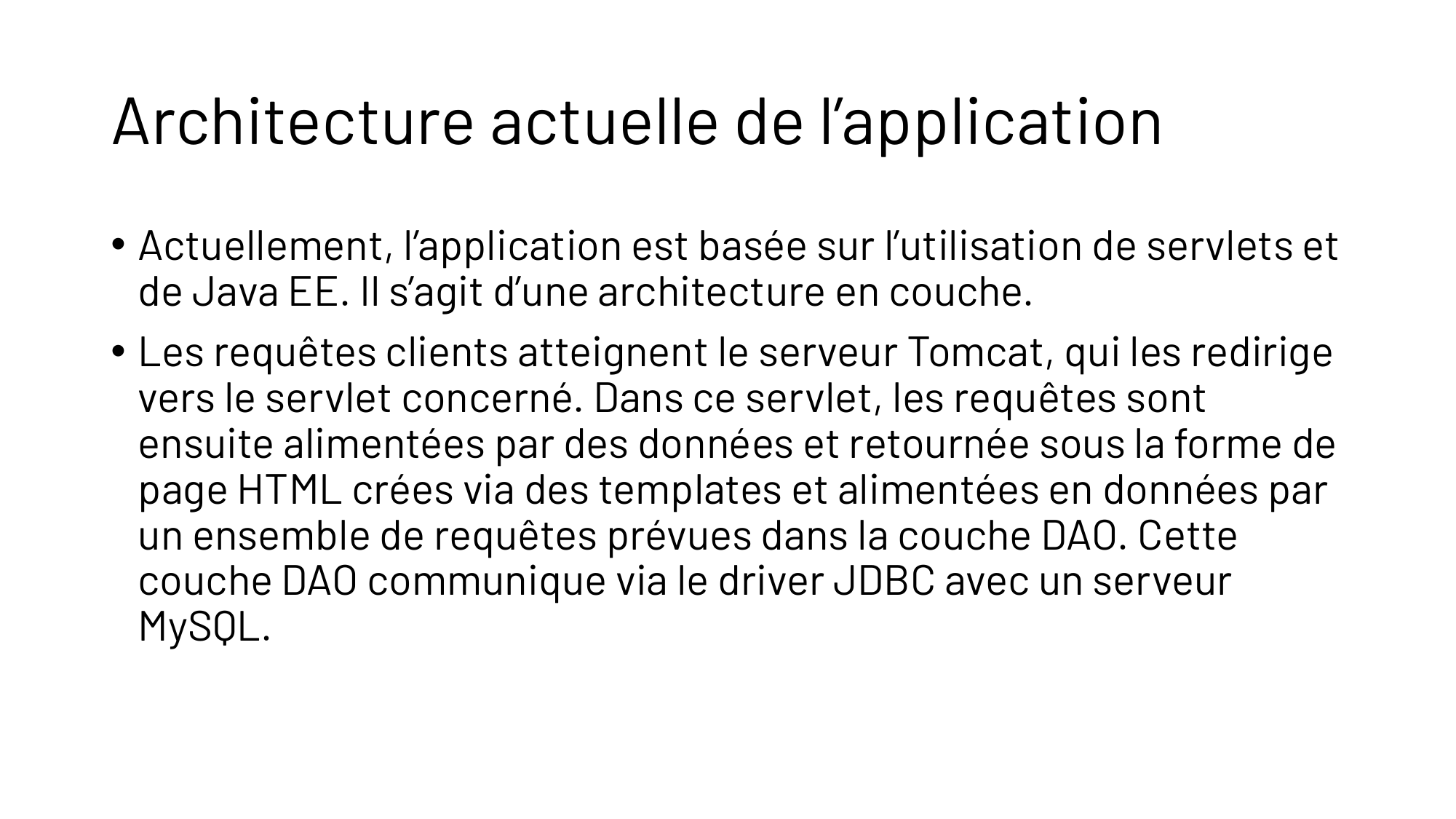

# Architecture actuelle de l’application
Actuellement, l’application est basée sur l’utilisation de servlets et de Java EE. Il s’agit d’une architecture en couche.
Les requêtes clients atteignent le serveur Tomcat, qui les redirige vers le servlet concerné. Dans ce servlet, les requêtes sont ensuite alimentées par des données et retournée sous la forme de page HTML crées via des templates et alimentées en données par un ensemble de requêtes prévues dans la couche DAO. Cette couche DAO communique via le driver JDBC avec un serveur MySQL.